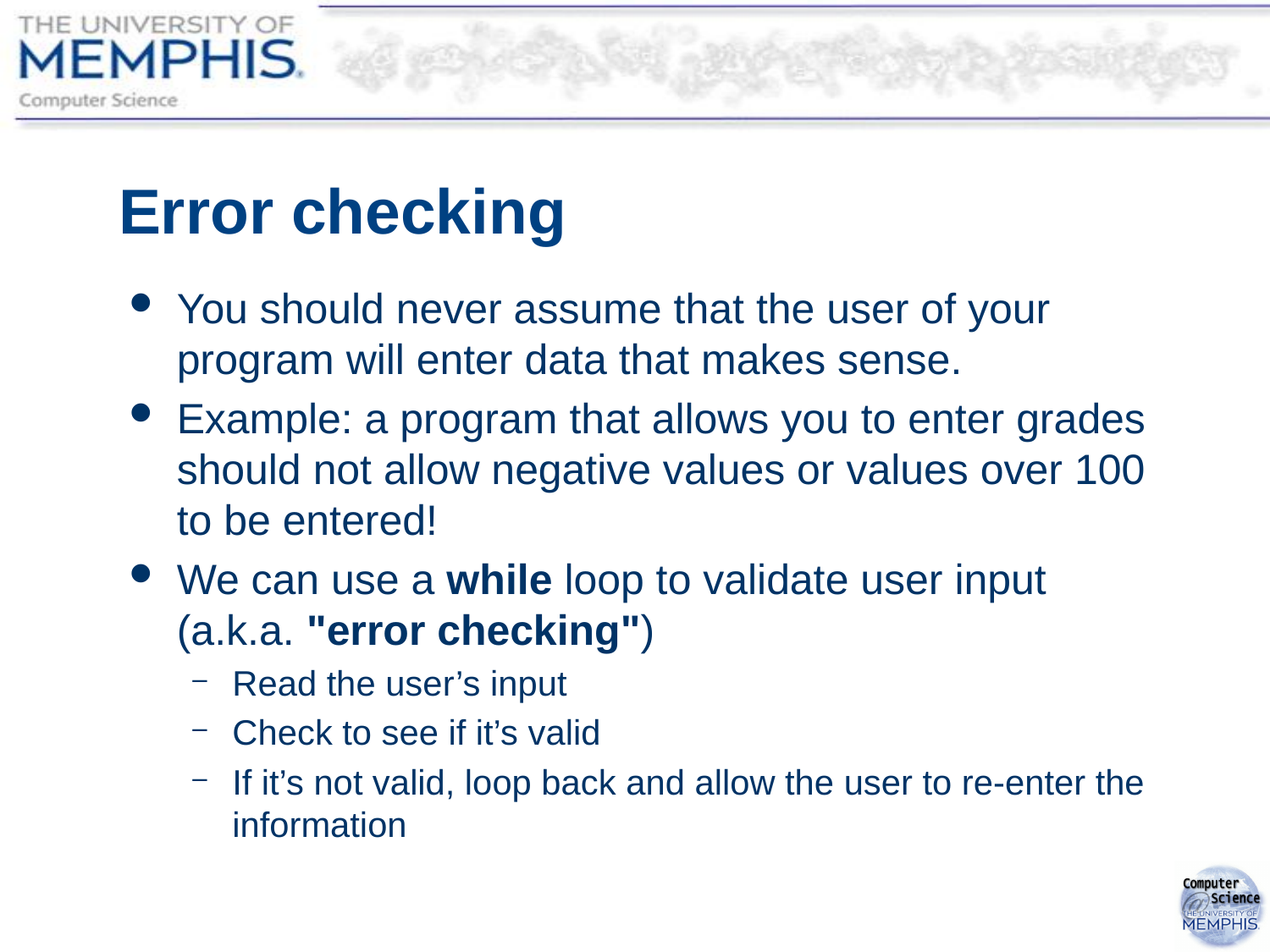

# Error checking
You should never assume that the user of your program will enter data that makes sense.
Example: a program that allows you to enter grades should not allow negative values or values over 100 to be entered!
We can use a while loop to validate user input (a.k.a. "error checking")
Read the user’s input
Check to see if it’s valid
If it’s not valid, loop back and allow the user to re-enter the information